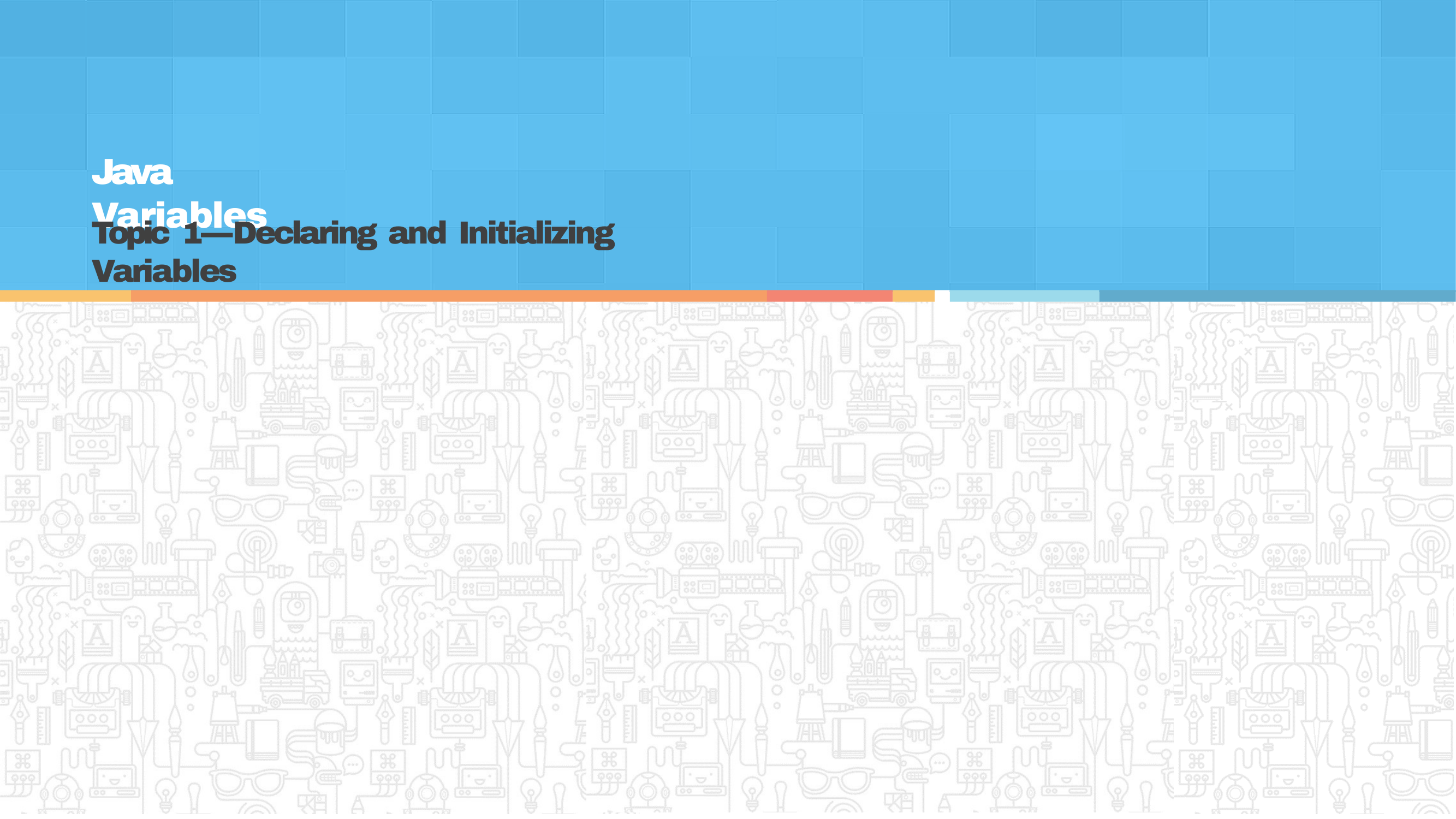

# Java Variables
Topic 1—Declaring and Initializing Variables